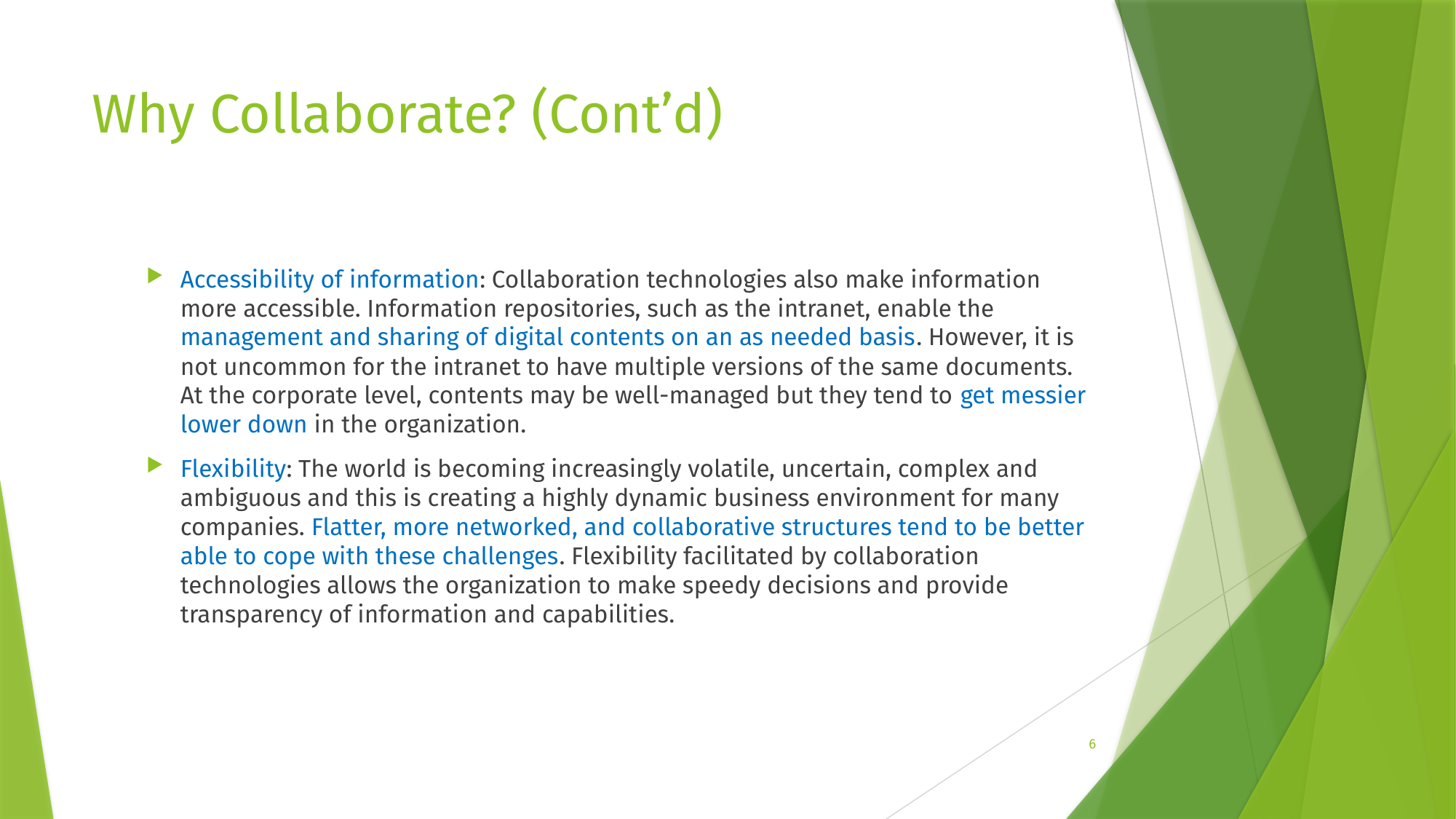

# Why Collaborate? (Cont’d)
Accessibility of information: Collaboration technologies also make information more accessible. Information repositories, such as the intranet, enable the management and sharing of digital contents on an as needed basis. However, it is not uncommon for the intranet to have multiple versions of the same documents. At the corporate level, contents may be well-managed but they tend to get messier lower down in the organization.
Flexibility: The world is becoming increasingly volatile, uncertain, complex and ambiguous and this is creating a highly dynamic business environment for many companies. Flatter, more networked, and collaborative structures tend to be better able to cope with these challenges. Flexibility facilitated by collaboration technologies allows the organization to make speedy decisions and provide transparency of information and capabilities.
6